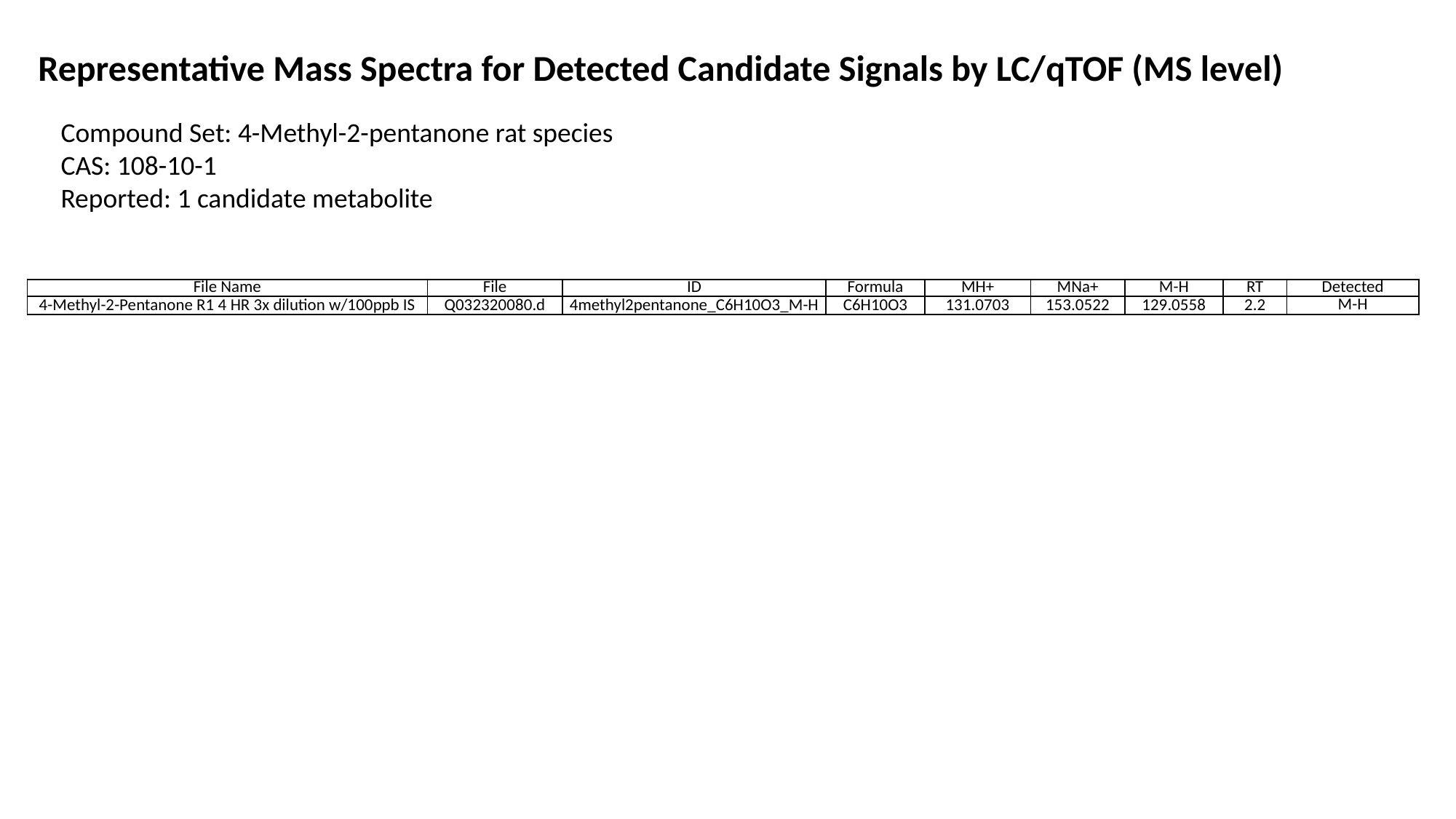

Representative Mass Spectra for Detected Candidate Signals by LC/qTOF (MS level)
Compound Set: 4-Methyl-2-pentanone rat species
CAS: 108-10-1
Reported: 1 candidate metabolite

| File Name | File | ID | Formula | MH+ | MNa+ | M-H | RT | Detected |
| --- | --- | --- | --- | --- | --- | --- | --- | --- |
| 4-Methyl-2-Pentanone R1 4 HR 3x dilution w/100ppb IS | Q032320080.d | 4methyl2pentanone\_C6H10O3\_M-H | C6H10O3 | 131.0703 | 153.0522 | 129.0558 | 2.2 | M-H |